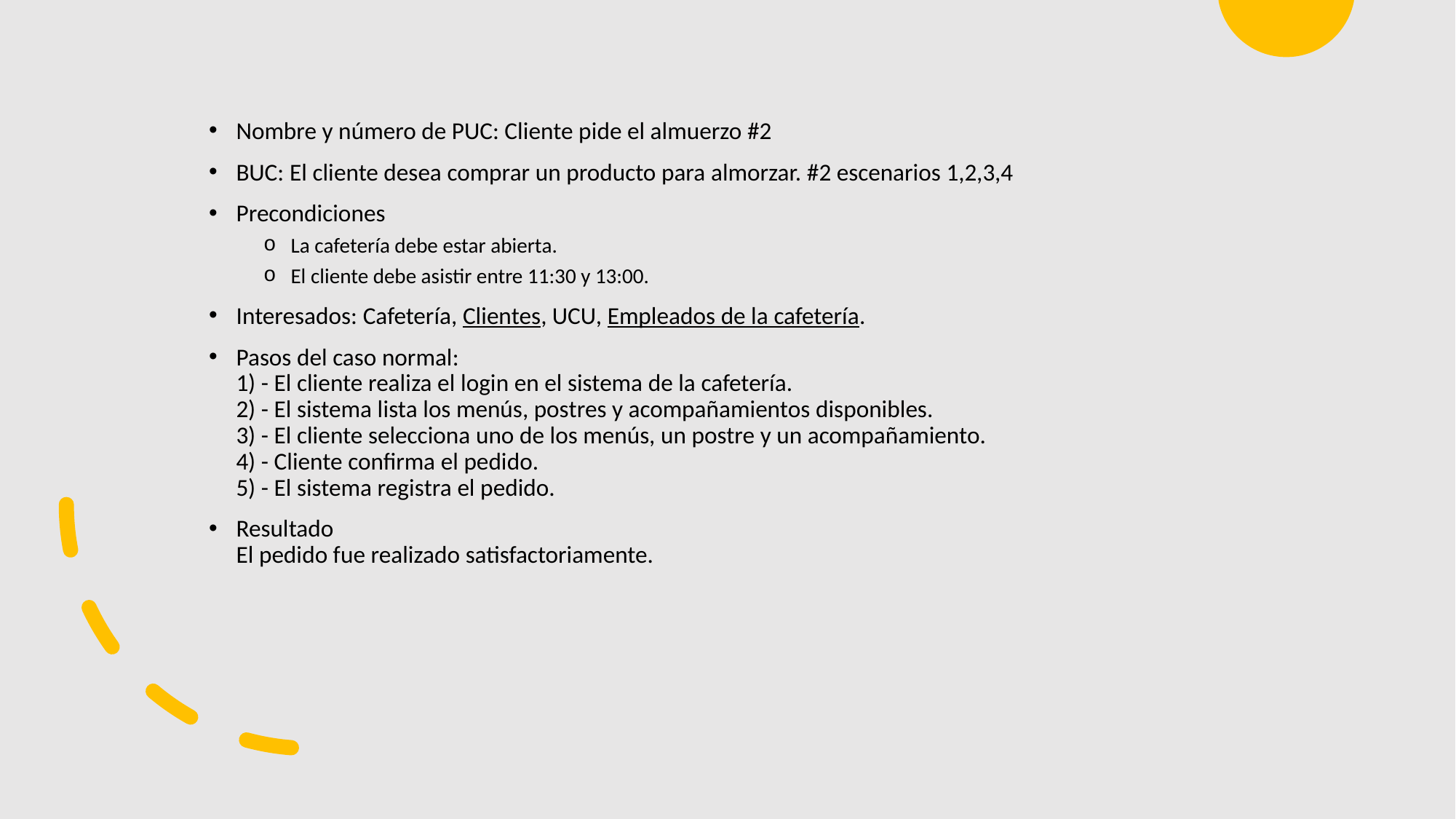

Nombre y número de PUC: Cliente pide el almuerzo #2
BUC: El cliente desea comprar un producto para almorzar. #2 escenarios 1,2,3,4
Precondiciones
La cafetería debe estar abierta.
El cliente debe asistir entre 11:30 y 13:00.
Interesados: Cafetería, Clientes, UCU, Empleados de la cafetería.
Pasos del caso normal:
1) - El cliente realiza el login en el sistema de la cafetería.
2) - El sistema lista los menús, postres y acompañamientos disponibles.
3) - El cliente selecciona uno de los menús, un postre y un acompañamiento.
4) - Cliente confirma el pedido.
5) - El sistema registra el pedido.
Resultado
El pedido fue realizado satisfactoriamente.